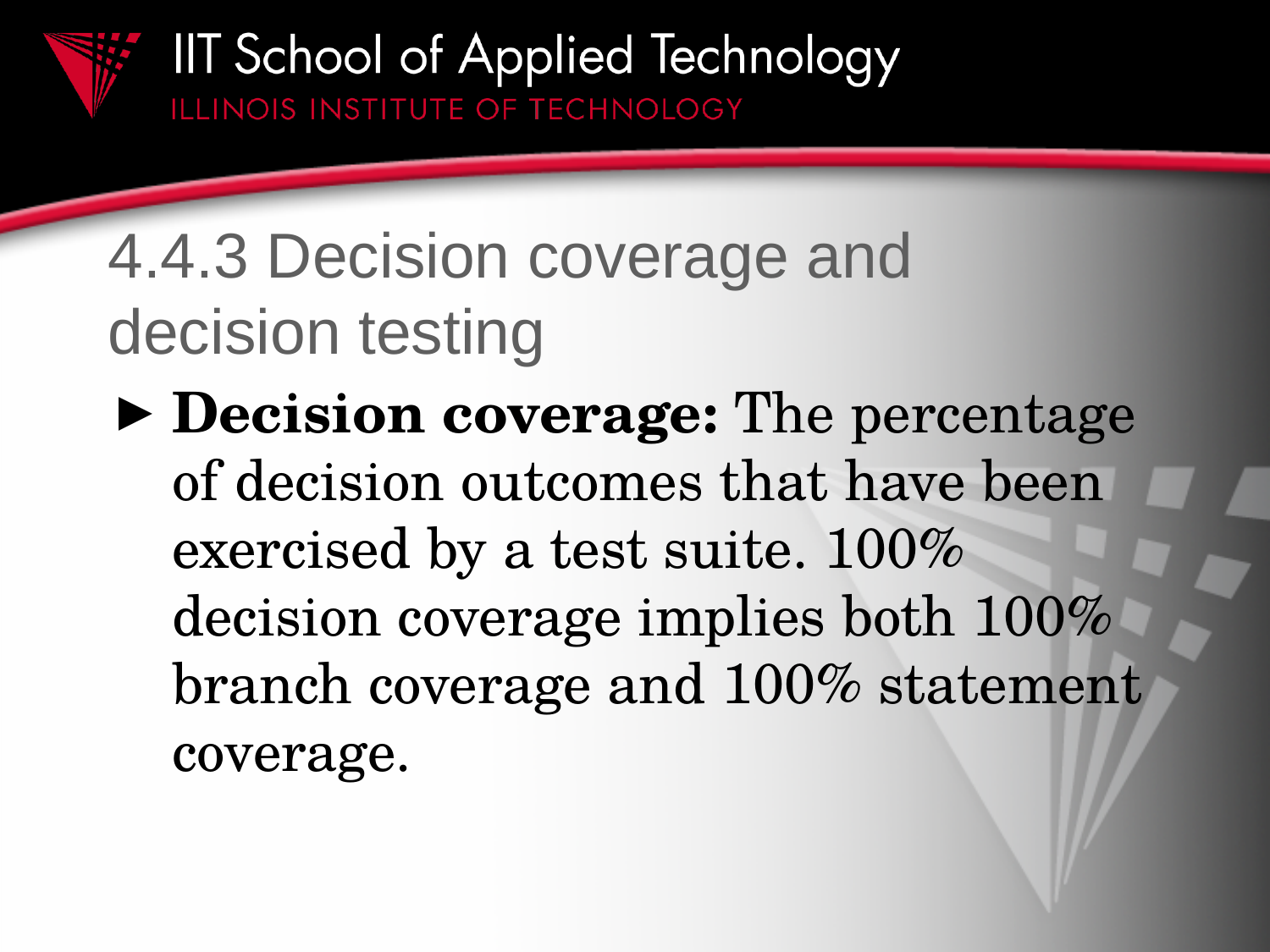

# 4.4.3 Decision coverage and decision testing
Decision coverage: The percentage of decision outcomes that have been exercised by a test suite. 100% decision coverage implies both 100% branch coverage and 100% statement coverage.